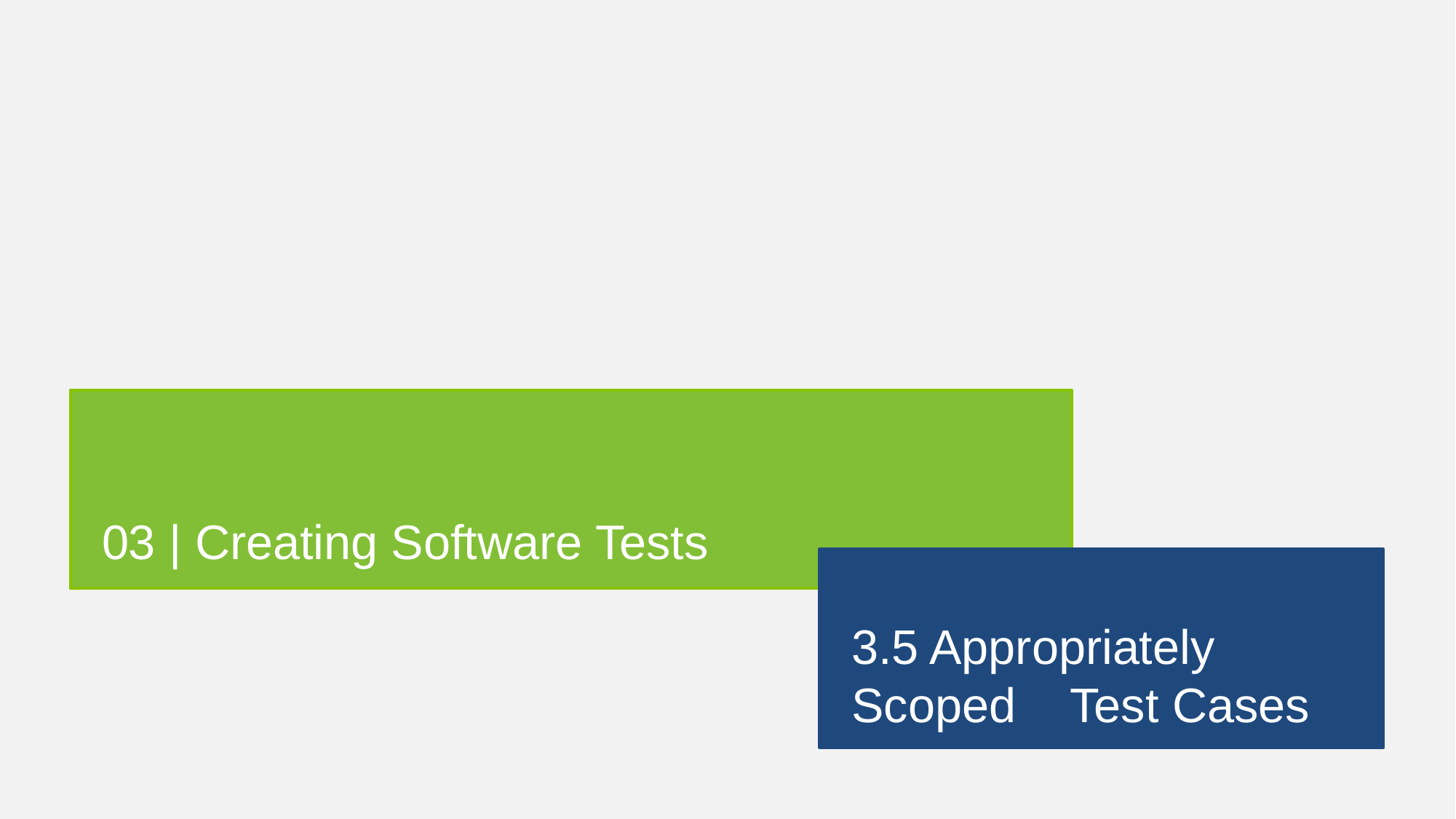

03 | Creating Software Tests

3.5 Appropriately Scoped 	Test Cases